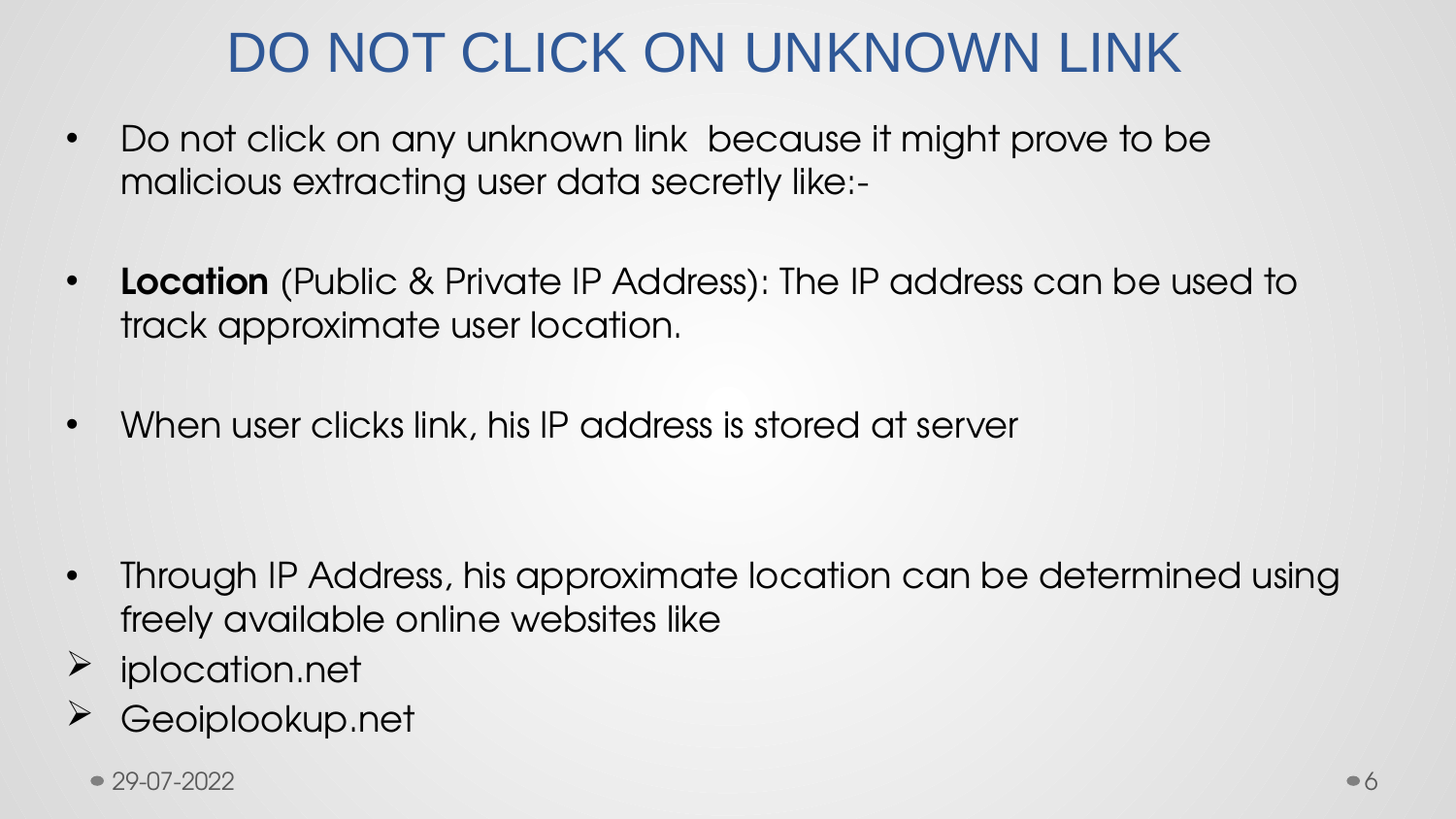

DO NOT CLICK ON UNKNOWN LINK
# Do not click on any unknown link  because it might prove to be malicious extracting user data secretly like:-

Location (Public & Private IP Address): The IP address can be used to track approximate user location.

When user clicks link, his IP address is stored at server

Through IP Address, his approximate location can be determined using freely available online websites like
iplocation.net
Geoiplookup.net

29-07-2022
6